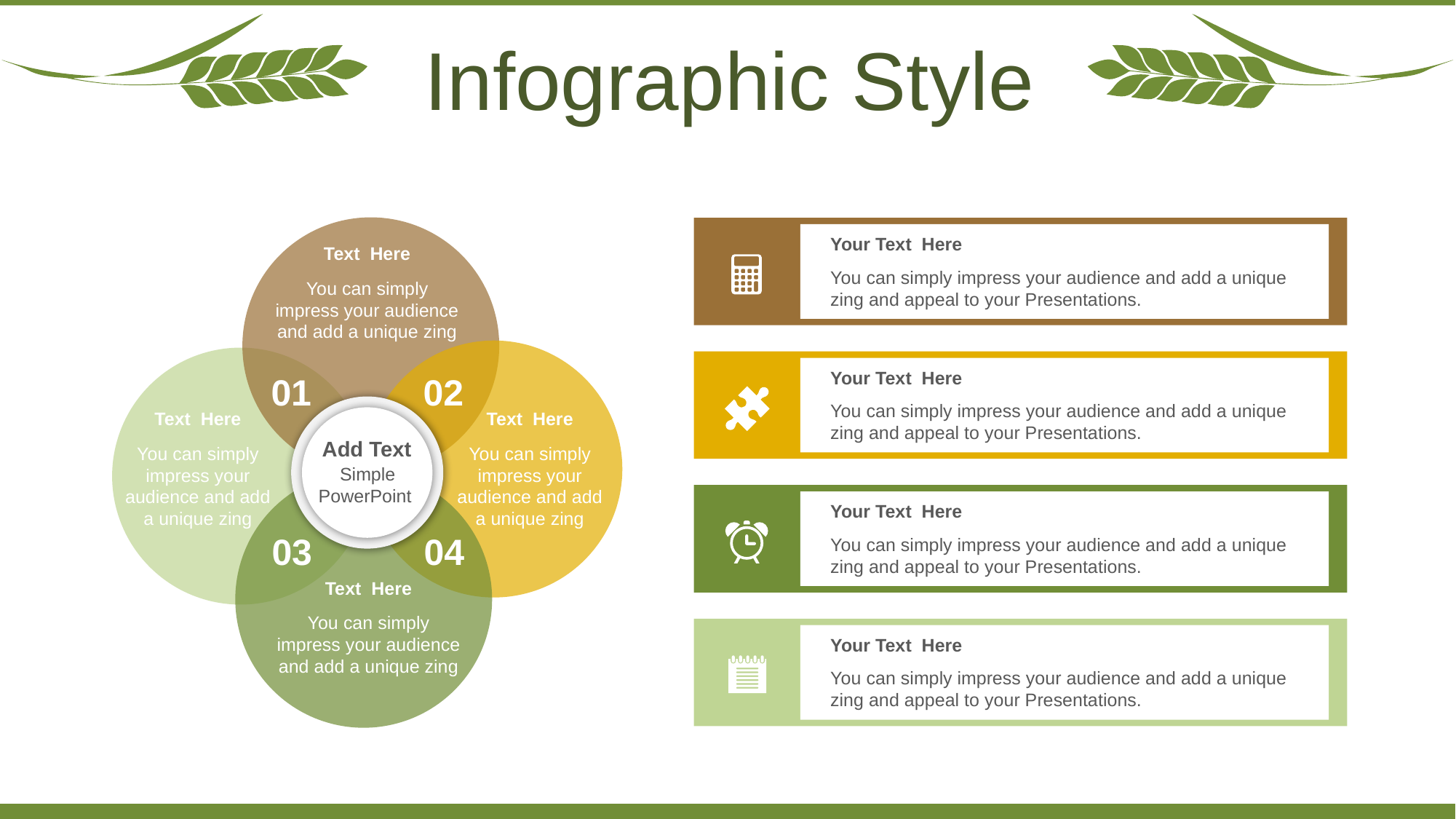

Infographic Style

Your Text  Here
You can simply impress your audience and add a unique zing and appeal to your Presentations.
Text  Here
You can simply impress your audience and add a unique zing

Your Text  Here
You can simply impress your audience and add a unique zing and appeal to your Presentations.
01
02

Text  Here
You can simply impress your audience and add a unique zing
Text  Here
You can simply impress your audience and add a unique zing

Add Text
Simple PowerPoint

Your Text  Here
You can simply impress your audience and add a unique zing and appeal to your Presentations.

03
04
Text  Here
You can simply impress your audience and add a unique zing

Your Text  Here
You can simply impress your audience and add a unique zing and appeal to your Presentations.